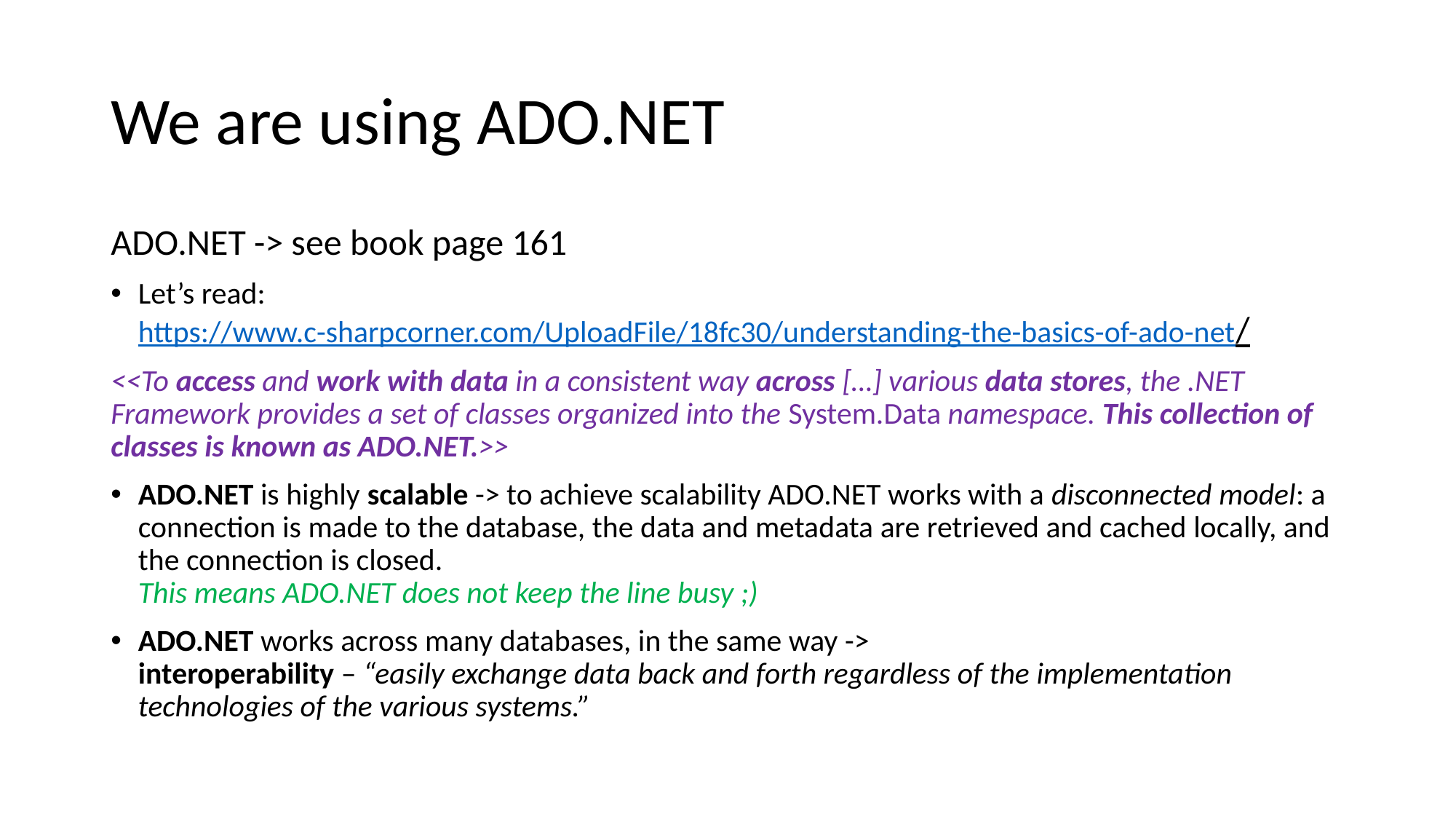

# We are using ADO.NET
ADO.NET -> see book page 161
Let’s read: https://www.c-sharpcorner.com/UploadFile/18fc30/understanding-the-basics-of-ado-net/
<<To access and work with data in a consistent way across […] various data stores, the .NET Framework provides a set of classes organized into the System.Data namespace. This collection of classes is known as ADO.NET.>>
ADO.NET is highly scalable -> to achieve scalability ADO.NET works with a disconnected model: a connection is made to the database, the data and metadata are retrieved and cached locally, and the connection is closed.
This means ADO.NET does not keep the line busy ;)
ADO.NET works across many databases, in the same way ->
interoperability – “easily exchange data back and forth regardless of the implementation technologies of the various systems.”